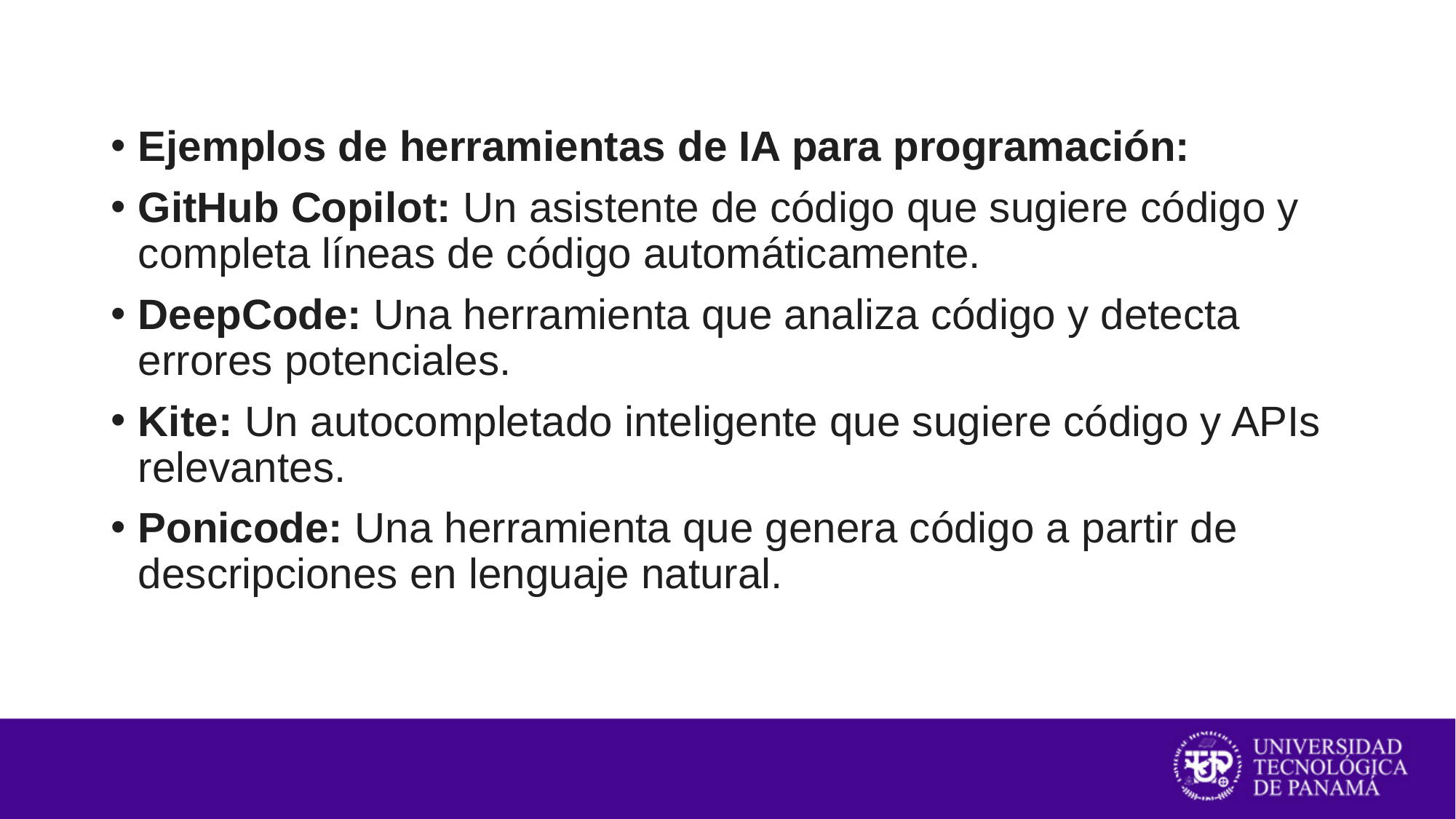

Ejemplos de herramientas de IA para programación:
GitHub Copilot: Un asistente de código que sugiere código y completa líneas de código automáticamente.
DeepCode: Una herramienta que analiza código y detecta errores potenciales.
Kite: Un autocompletado inteligente que sugiere código y APIs relevantes.
Ponicode: Una herramienta que genera código a partir de descripciones en lenguaje natural.